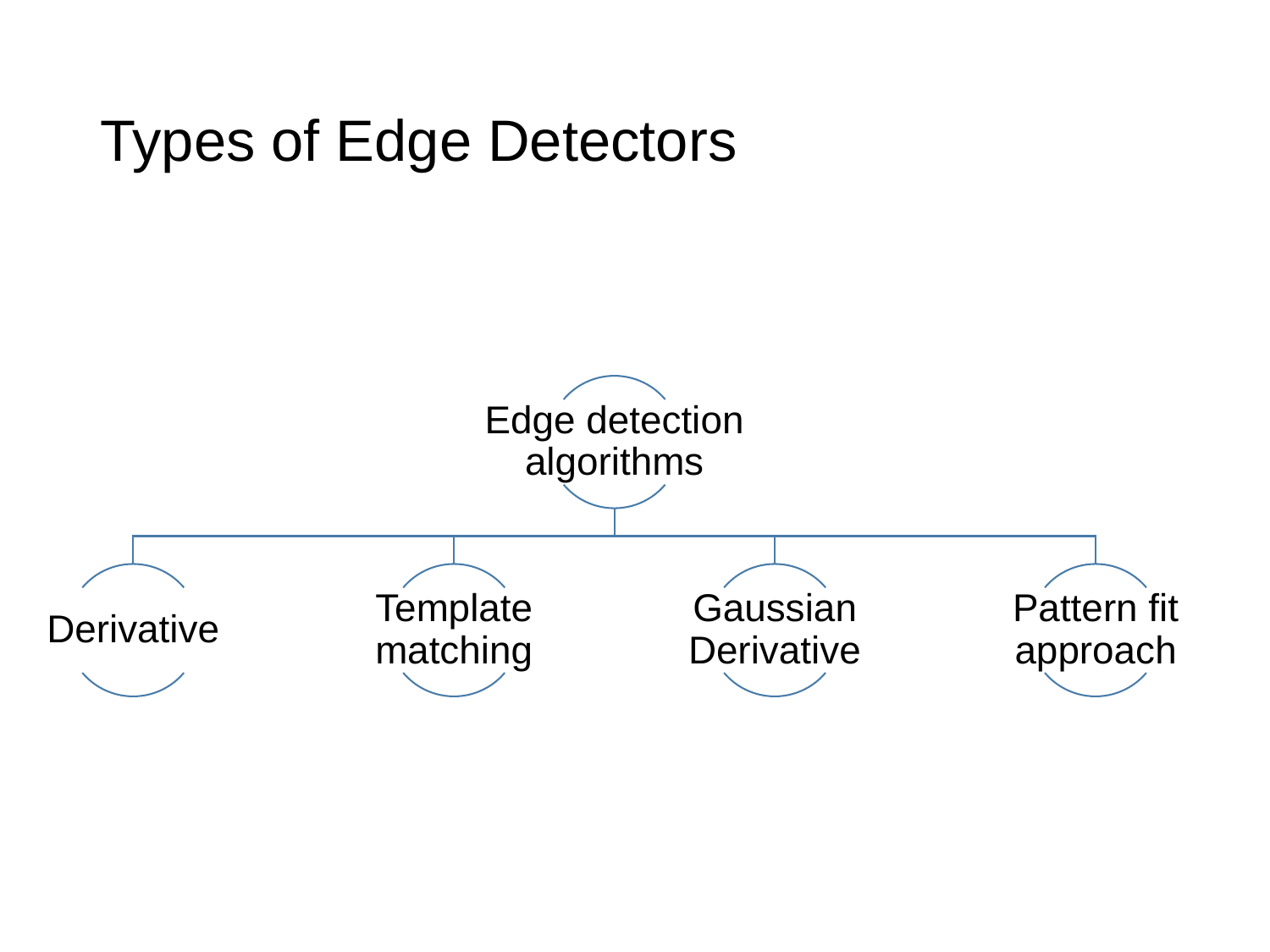

# Types of Edge Detectors
Edge detection algorithms
Derivative
Template matching
Gaussian Derivative
Pattern fit approach